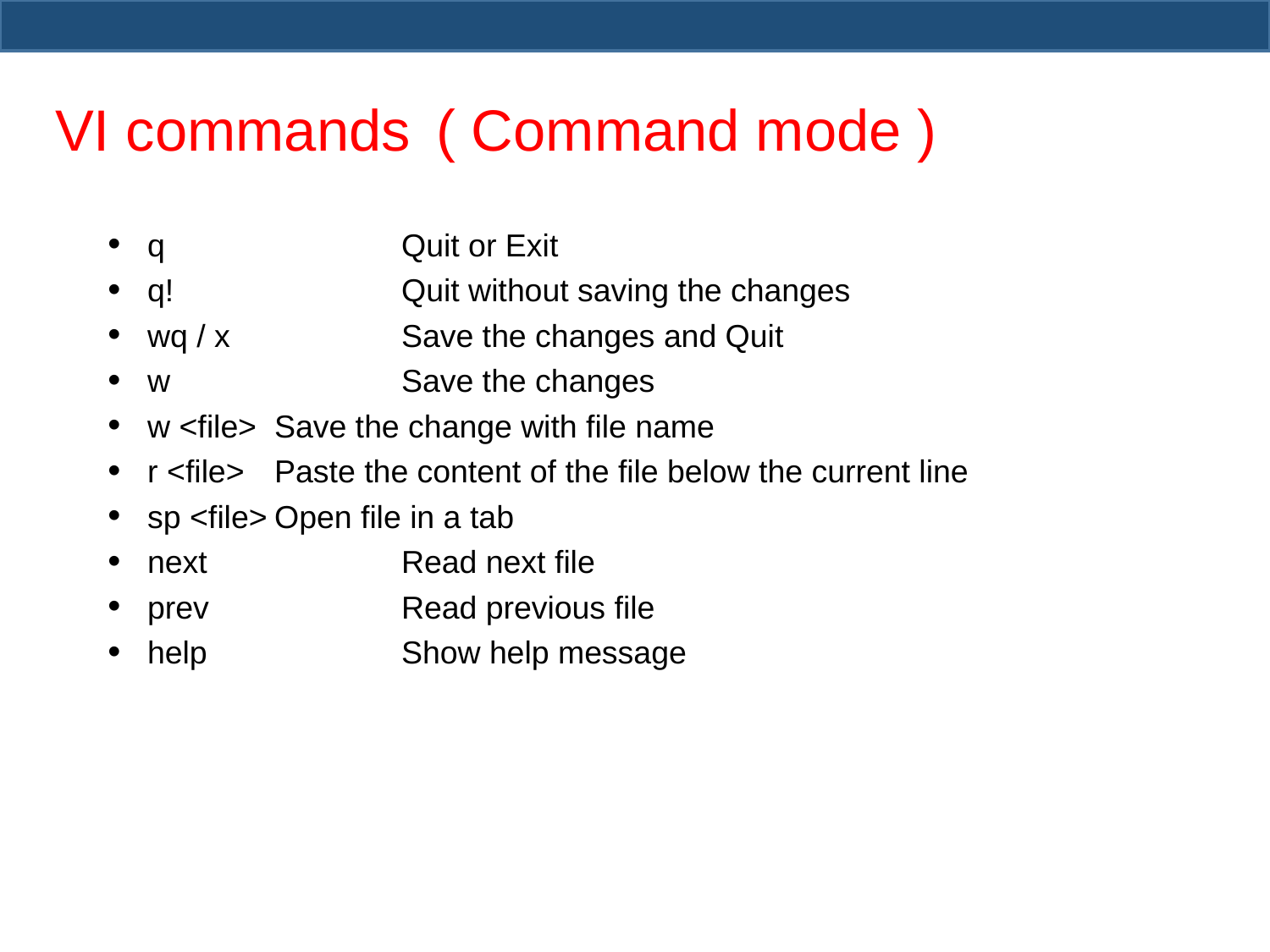

# VI commands	( Command mode )
q		Quit or Exit
q!		Quit without saving the changes
wq / x		Save the changes and Quit
w		Save the changes
w <file>	Save the change with file name
r <file>   	Paste the content of the file below the current line
sp <file>	Open file in a tab
next		Read next file
prev		Read previous file
help		Show help message